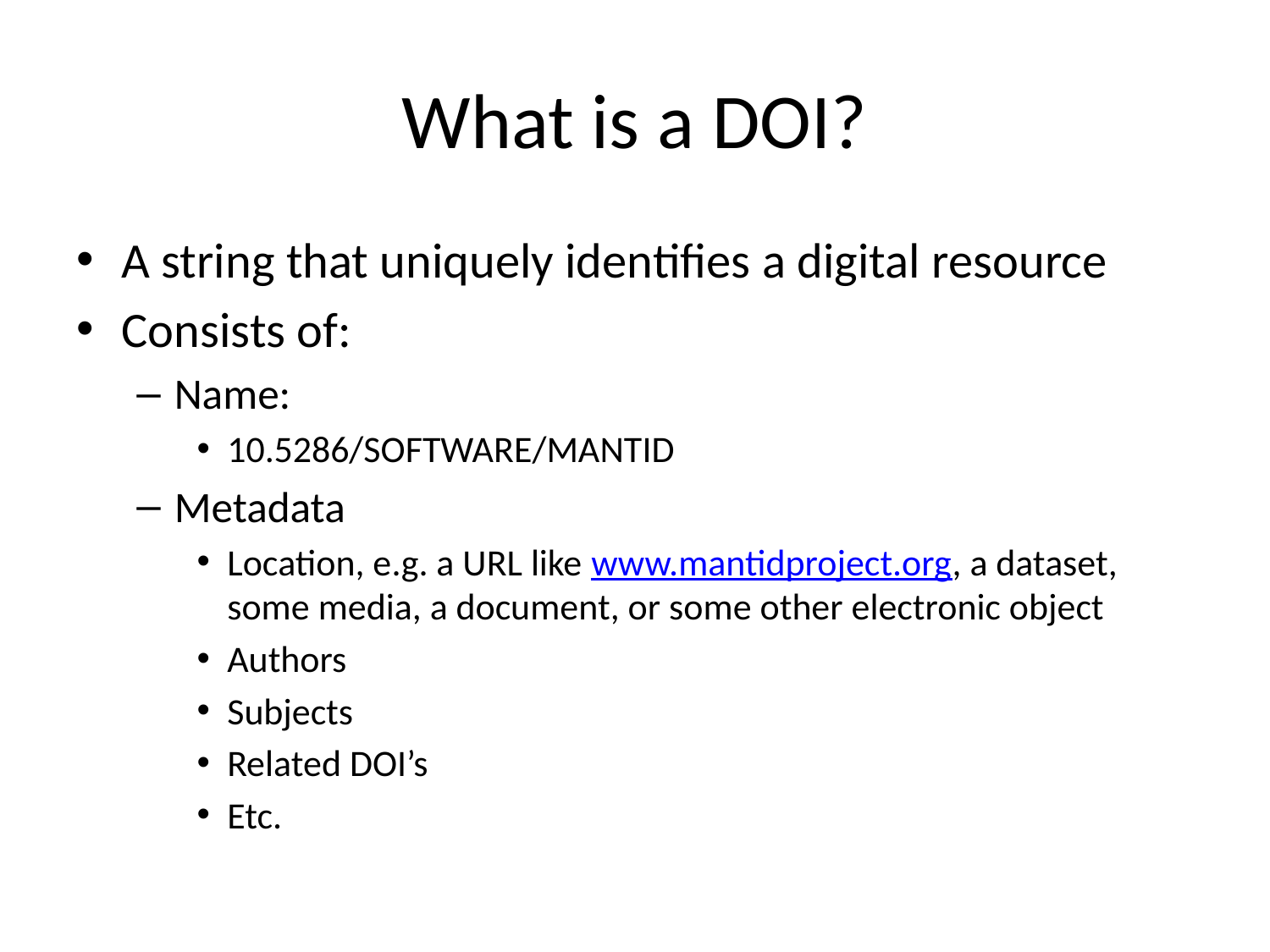

# What is a DOI?
A string that uniquely identifies a digital resource
Consists of:
Name:
10.5286/SOFTWARE/MANTID
Metadata
Location, e.g. a URL like www.mantidproject.org, a dataset, some media, a document, or some other electronic object
Authors
Subjects
Related DOI’s
Etc.